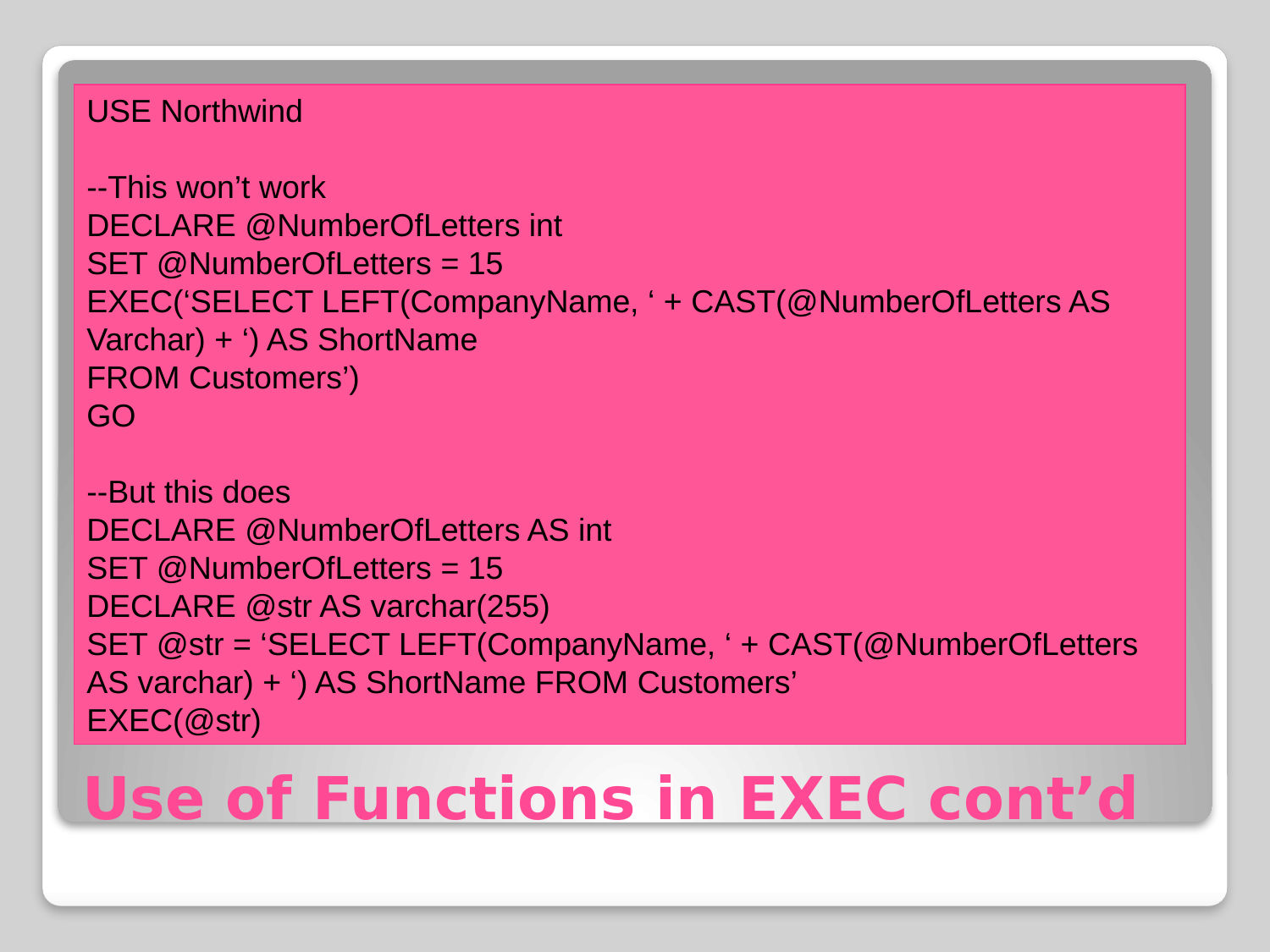

USE Northwind

--This won’t work
DECLARE @NumberOfLetters int
SET @NumberOfLetters = 15
EXEC(‘SELECT LEFT(CompanyName, ‘ + CAST(@NumberOfLetters AS Varchar) + ‘) AS ShortName
FROM Customers’)
GO

--But this does
DECLARE @NumberOfLetters AS int
SET @NumberOfLetters = 15
DECLARE @str AS varchar(255)
SET @str = ‘SELECT LEFT(CompanyName, ‘ + CAST(@NumberOfLetters AS varchar) + ‘) AS ShortName FROM Customers’
EXEC(@str)
# Use of Functions in EXEC cont’d